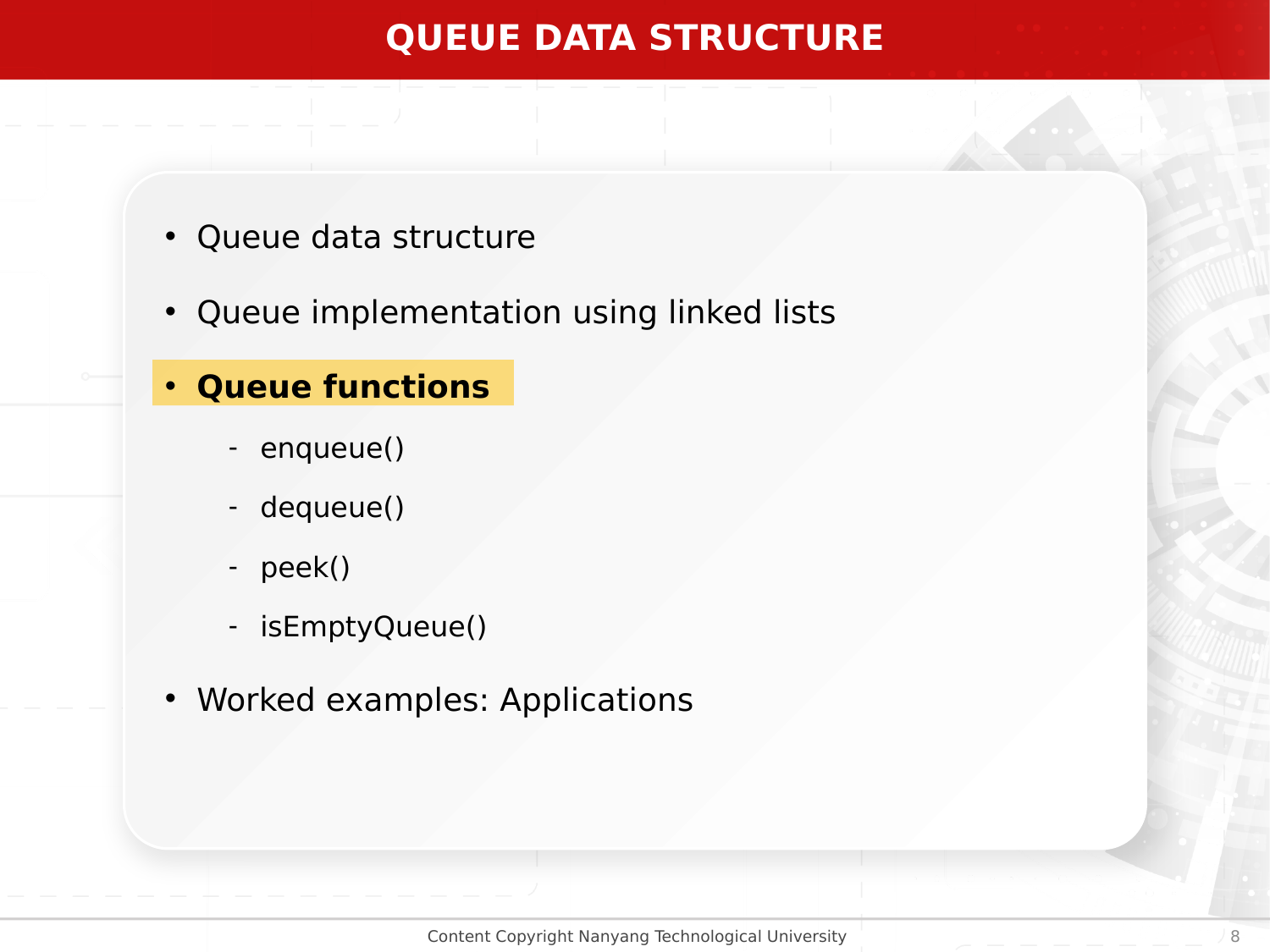

# queue data structure

Queue data structure
Queue implementation using linked lists
Queue functions
enqueue()
dequeue()
peek()
isEmptyQueue()
Worked examples: Applications